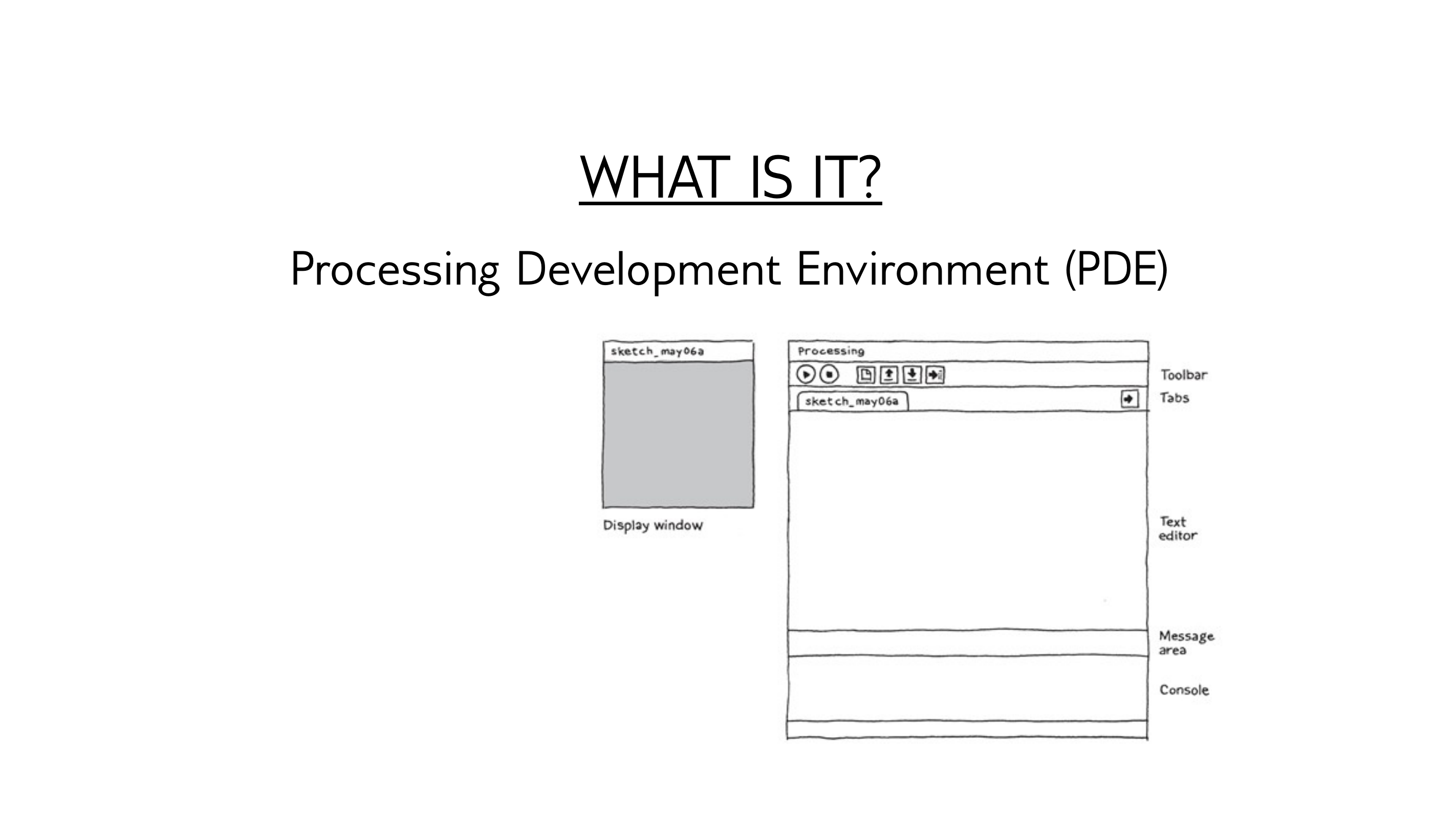

what is it?
Processing Development Environment (PDE)

19